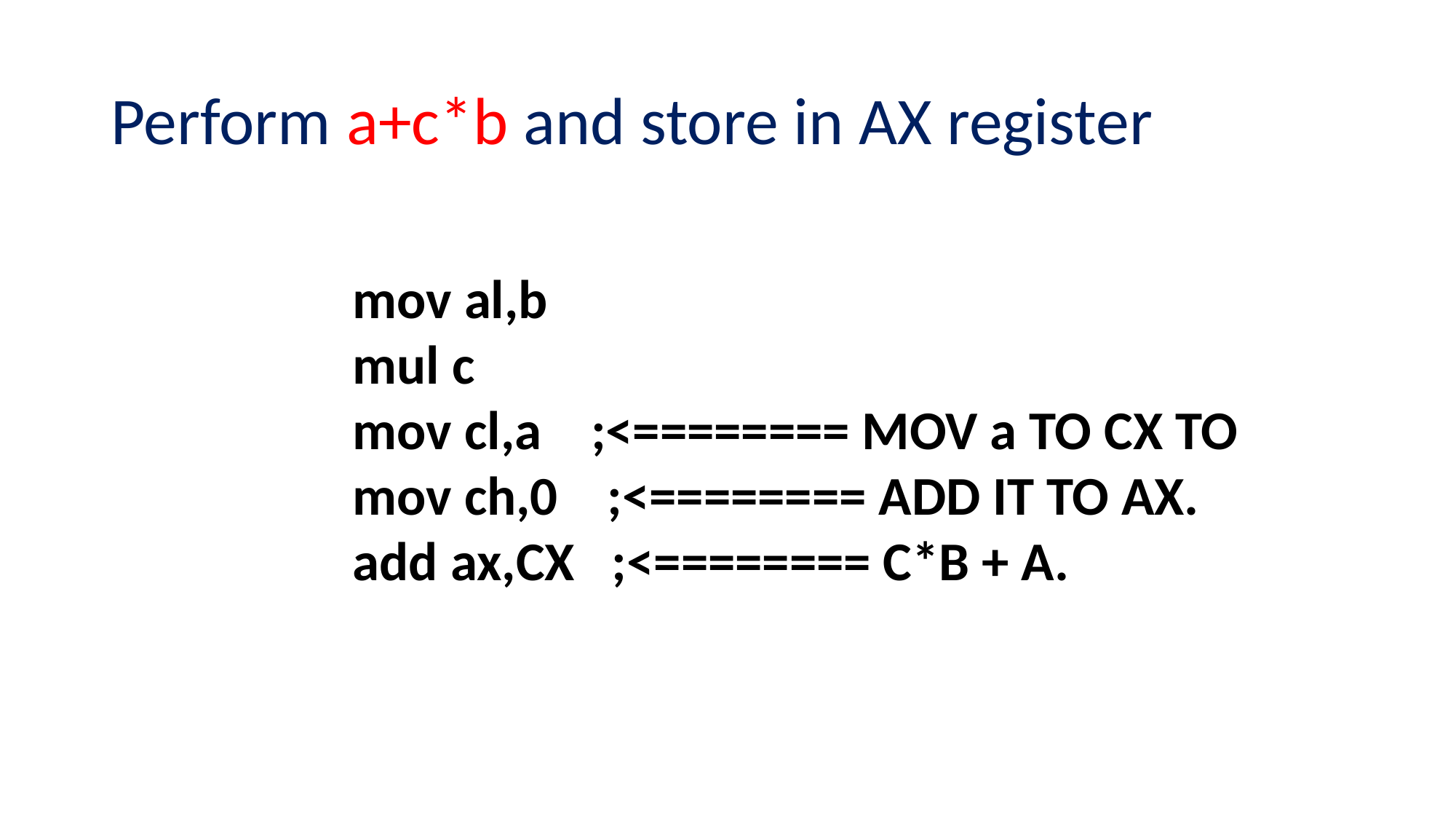

# Perform a+c*b and store in AX register
        mov al,b
        mul c
        mov cl,a    ;<======== MOV a TO CX TO
        mov ch,0    ;<======== ADD IT TO AX.
        add ax,CX   ;<======== C*B + A.